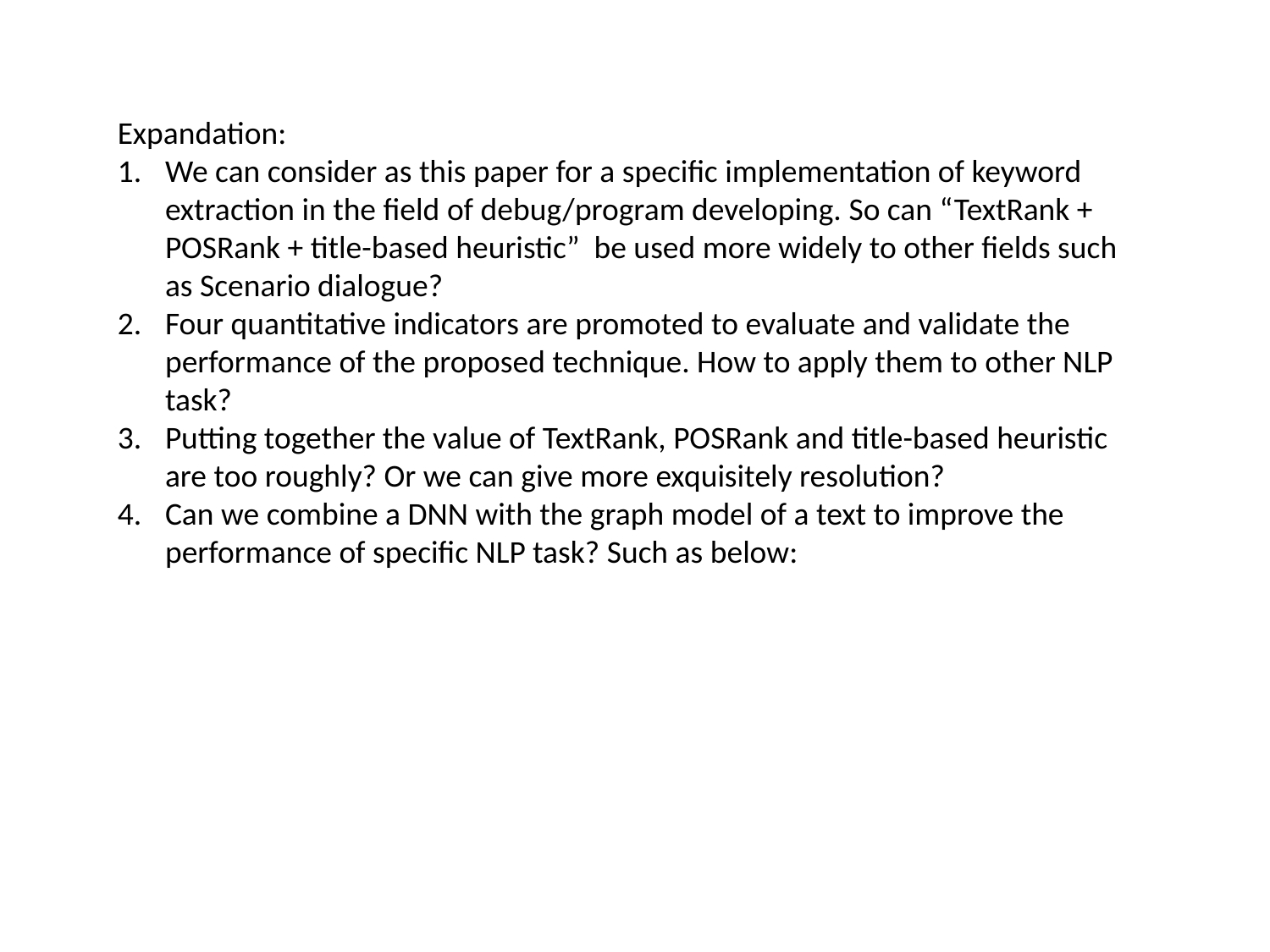

Expandation:
We can consider as this paper for a specific implementation of keyword extraction in the field of debug/program developing. So can “TextRank + POSRank + title-based heuristic”  be used more widely to other fields such as Scenario dialogue?
Four quantitative indicators are promoted to evaluate and validate the performance of the proposed technique. How to apply them to other NLP task?
Putting together the value of TextRank, POSRank and title-based heuristic are too roughly? Or we can give more exquisitely resolution?
Can we combine a DNN with the graph model of a text to improve the performance of specific NLP task? Such as below: